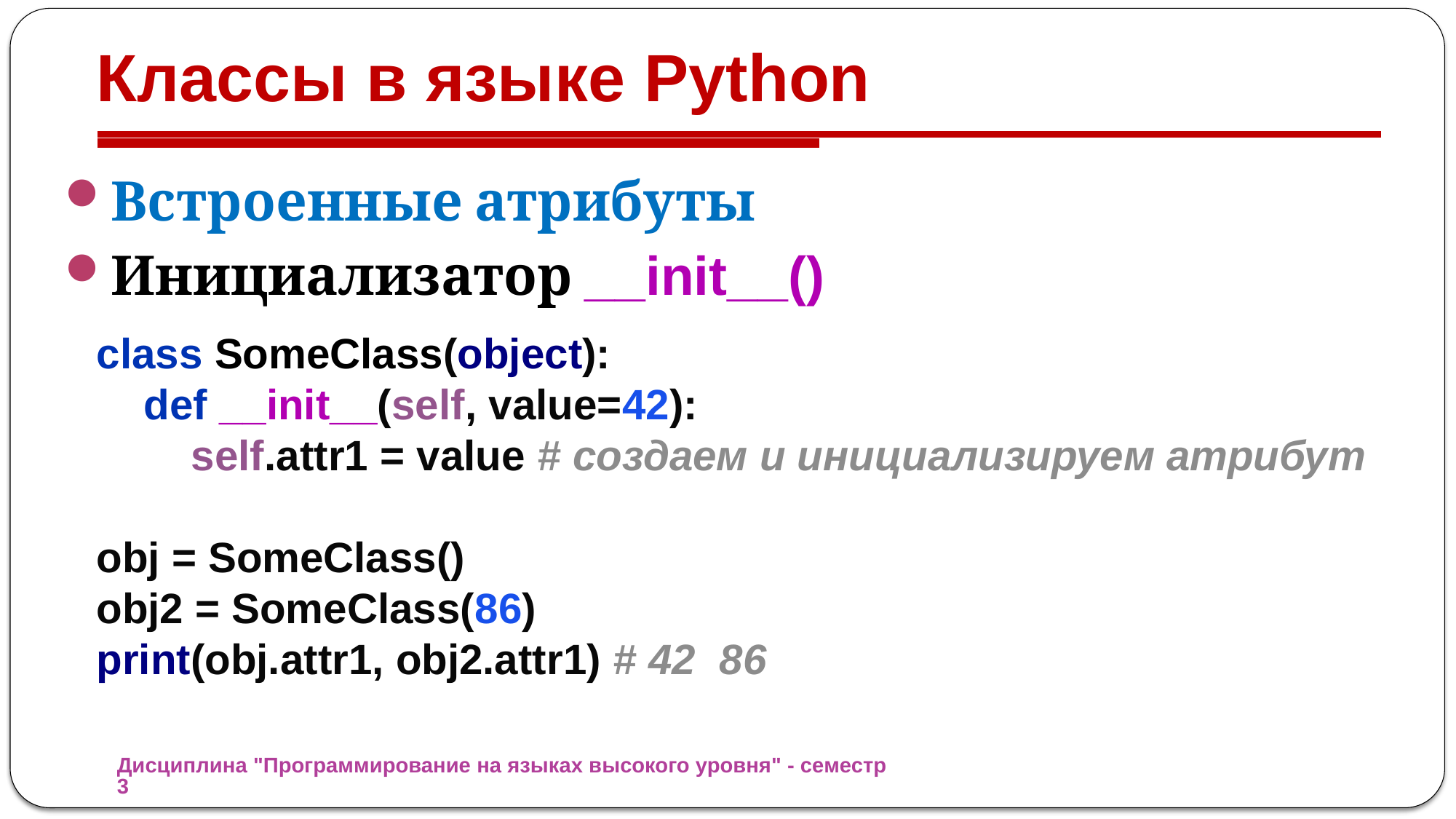

# Классы в языке Python
Встроенные атрибуты
Инициализатор __init__()
class SomeClass(object):
    def __init__(self, value=42):
        self.attr1 = value # создаем и инициализируем атрибут
obj = SomeClass()
obj2 = SomeClass(86)
print(obj.attr1, obj2.attr1) # 42  86
Дисциплина "Программирование на языках высокого уровня" - семестр 3